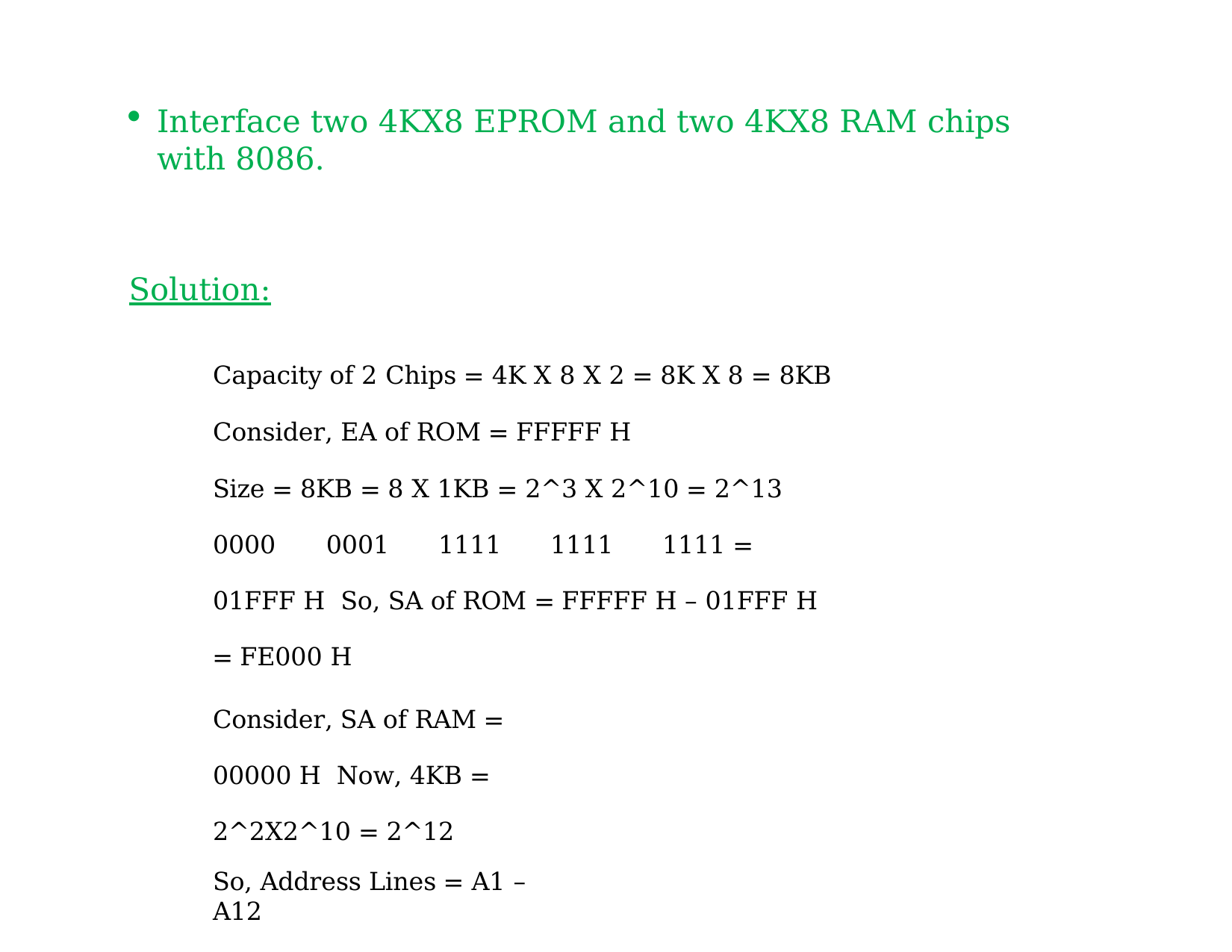

Interface two 4KX8 EPROM and two 4KX8 RAM chips with 8086.

Solution:
Capacity of 2 Chips = 4K X 8 X 2 = 8K X 8 = 8KB

Consider, EA of ROM = FFFFF H

Size = 8KB = 8 X 1KB = 2^3 X 2^10 = 2^13
0000	0001	1111	1111	1111 = 01FFF H  So, SA of ROM = FFFFF H – 01FFF H = FE000 H
Consider, SA of RAM = 00000 H  Now, 4KB = 2^2X2^10 = 2^12
So, Address Lines = A1 – A12

Ao = Bank Selection (Even/Odd)